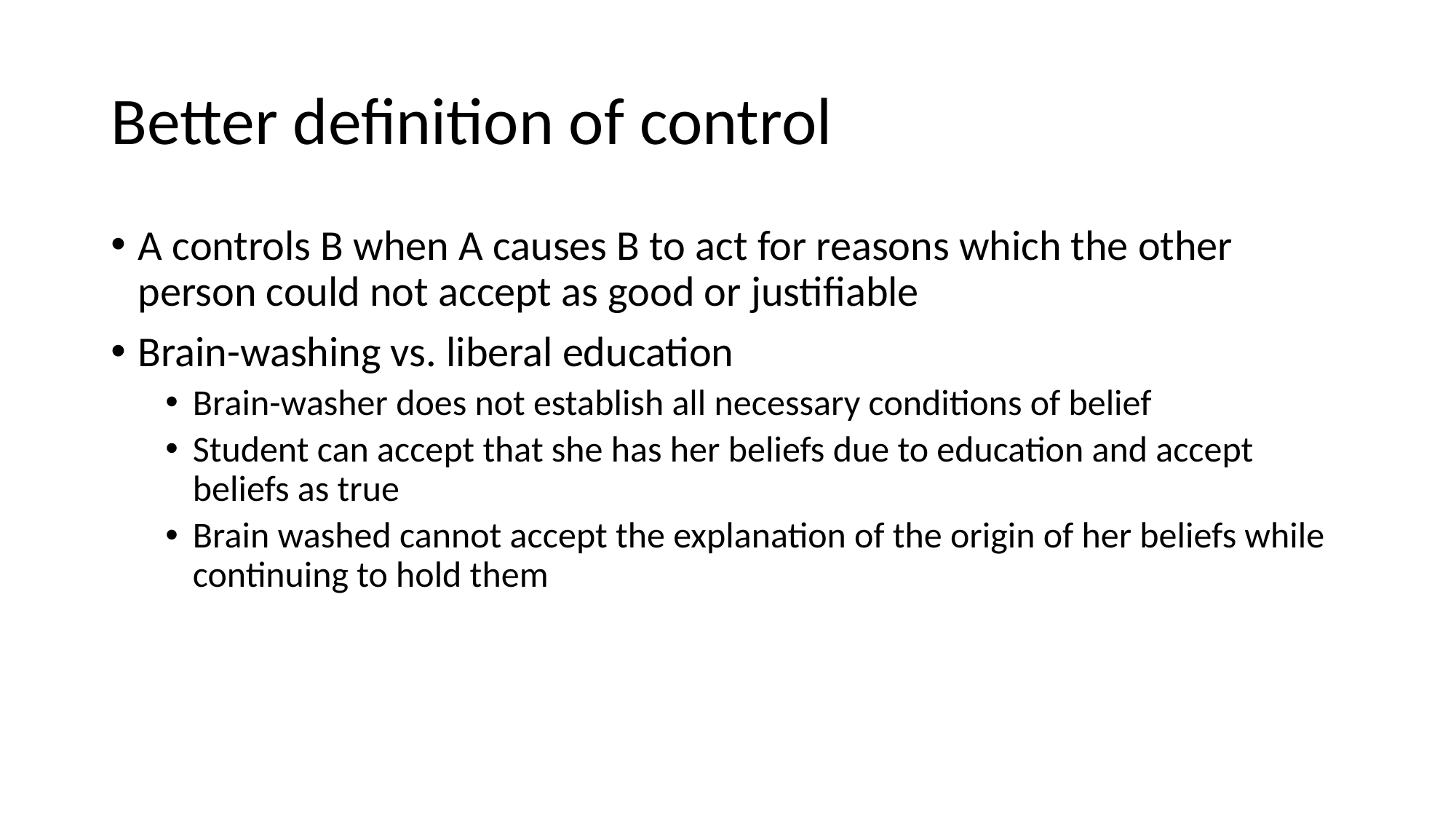

# Better definition of control
A controls B when A causes B to act for reasons which the other person could not accept as good or justifiable
Brain-washing vs. liberal education
Brain-washer does not establish all necessary conditions of belief
Student can accept that she has her beliefs due to education and accept beliefs as true
Brain washed cannot accept the explanation of the origin of her beliefs while continuing to hold them